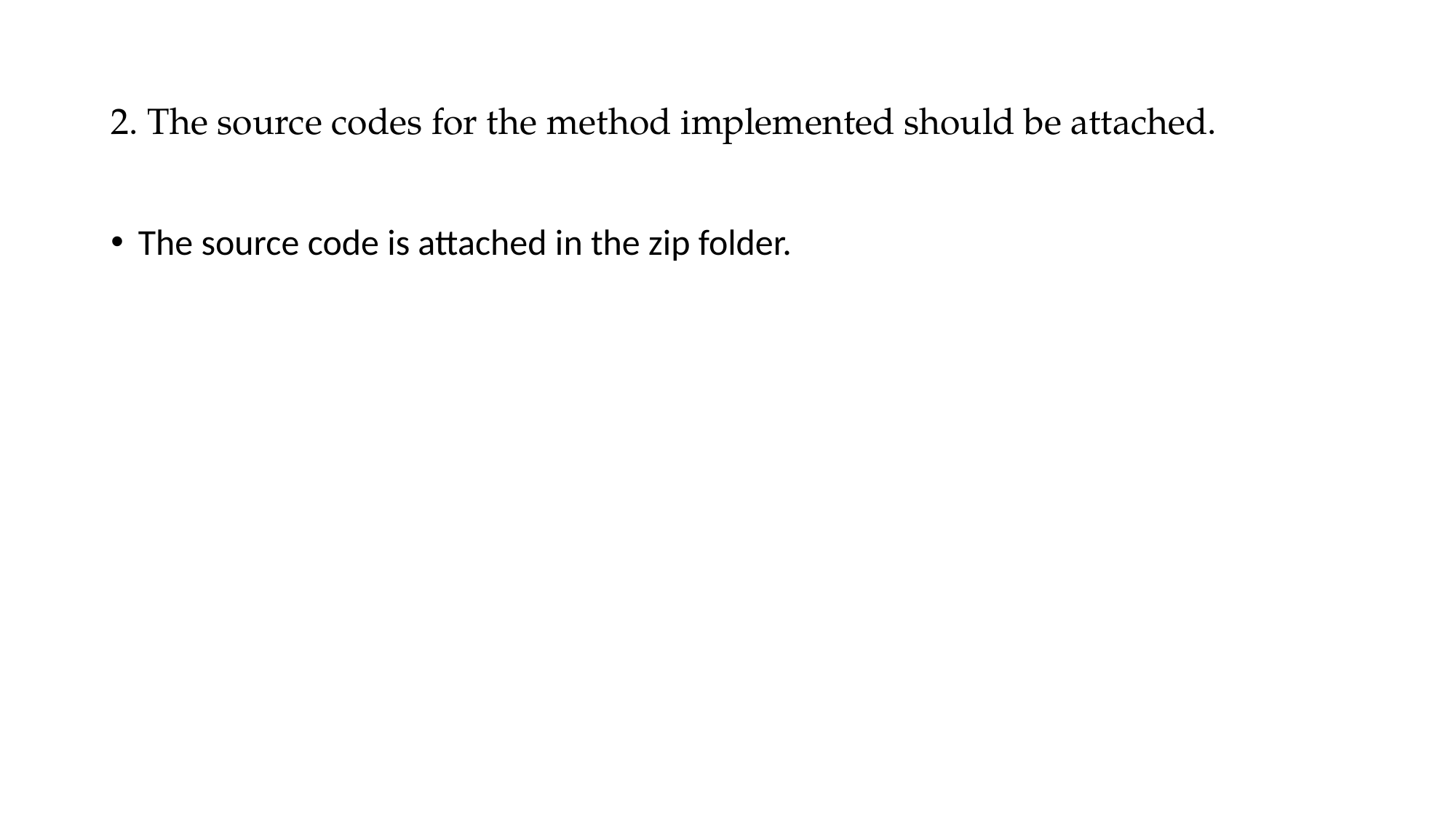

# 2. The source codes for the method implemented should be attached.
The source code is attached in the zip folder.